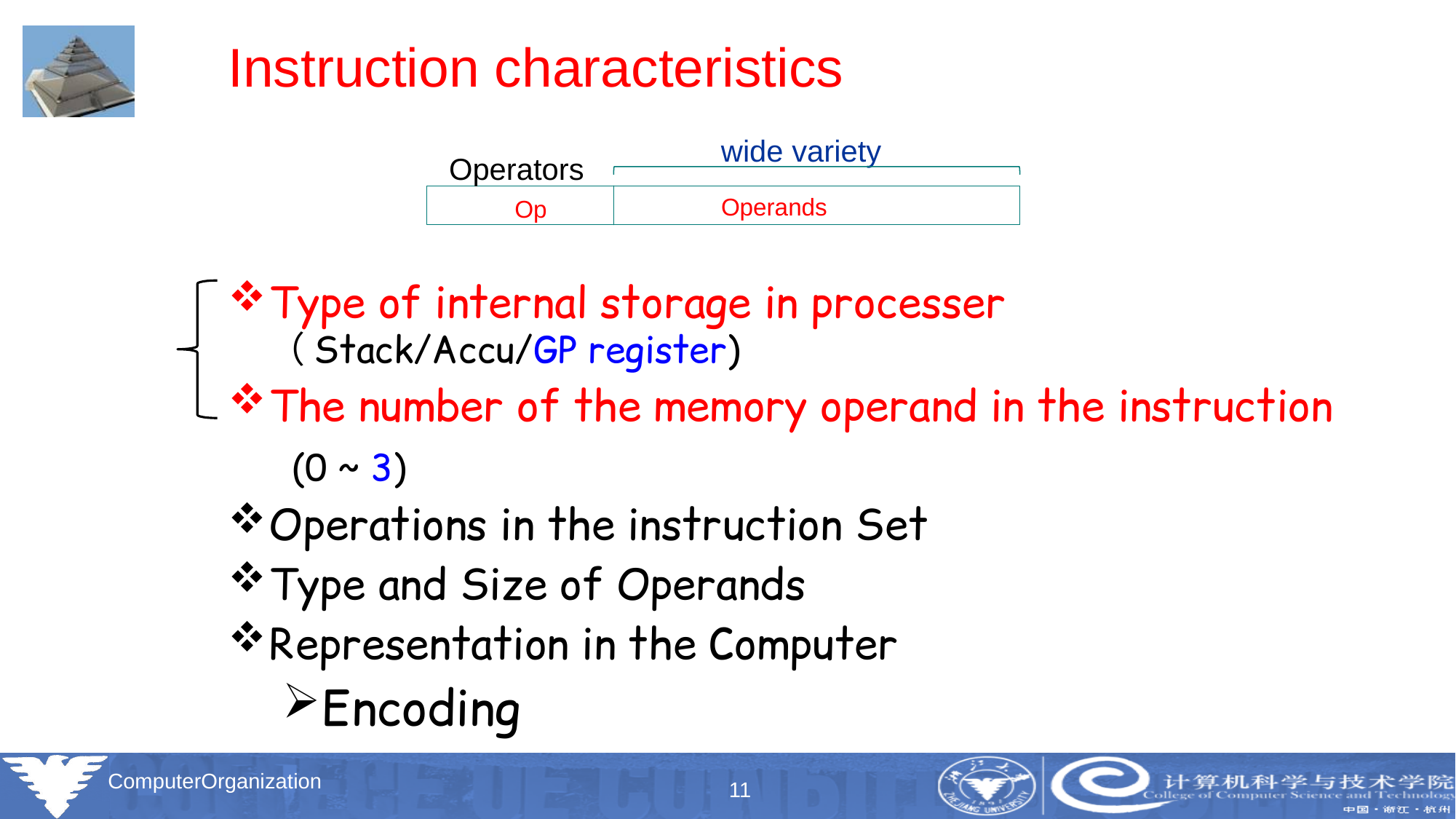

# Instruction characteristics
wide variety
Operators

Operands
Op
Type of internal storage in processer    （Stack/Accu/GP register)
The number of the memory operand in the instruction
     (0 ~ 3)
Operations in the instruction Set
Type and Size of Operands
Representation in the Computer
Encoding